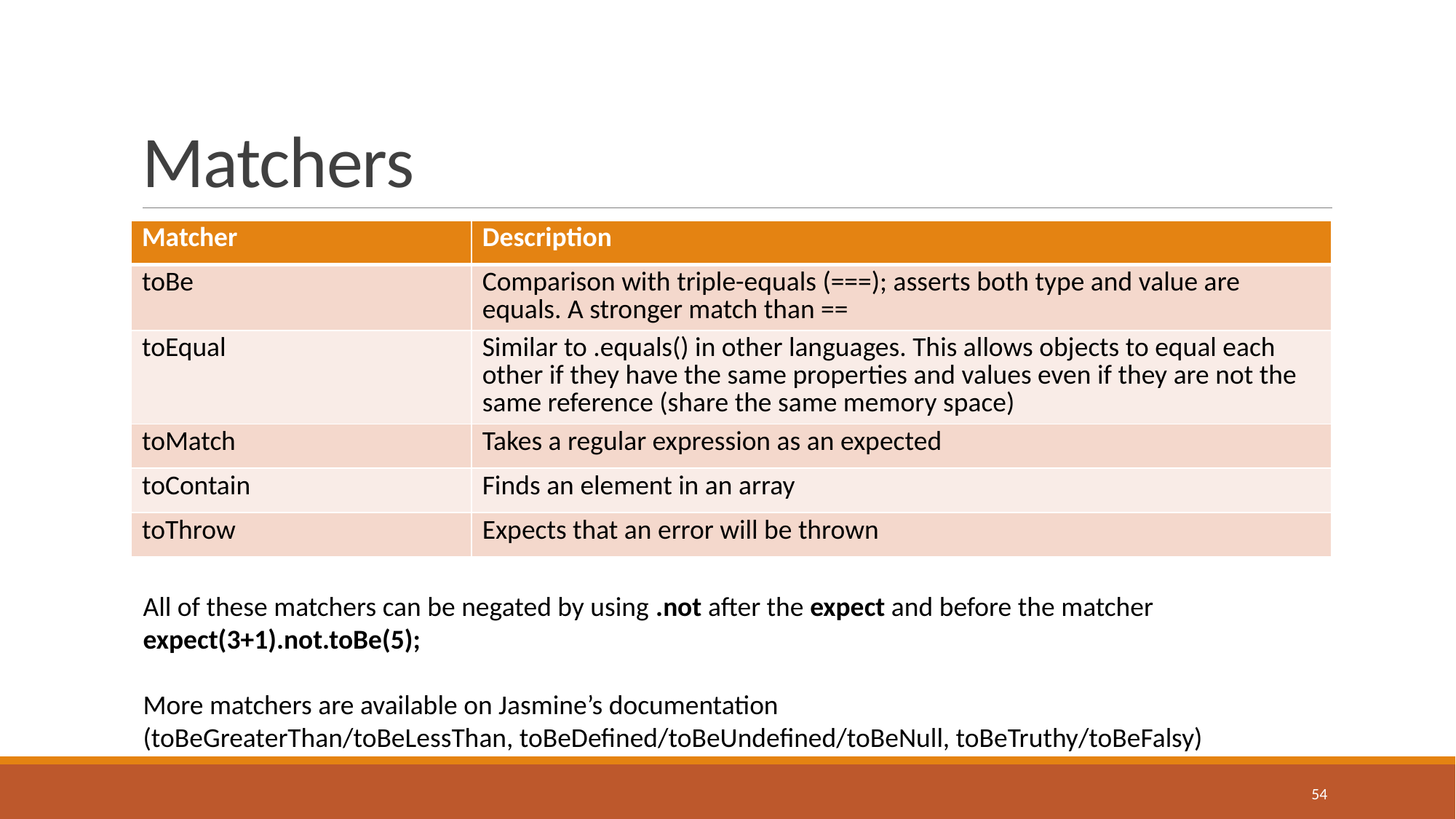

# Matchers
| Matcher | Description |
| --- | --- |
| toBe | Comparison with triple-equals (===); asserts both type and value are equals. A stronger match than == |
| toEqual | Similar to .equals() in other languages. This allows objects to equal each other if they have the same properties and values even if they are not the same reference (share the same memory space) |
| toMatch | Takes a regular expression as an expected |
| toContain | Finds an element in an array |
| toThrow | Expects that an error will be thrown |
All of these matchers can be negated by using .not after the expect and before the matcher
expect(3+1).not.toBe(5);

More matchers are available on Jasmine’s documentation
(toBeGreaterThan/toBeLessThan, toBeDefined/toBeUndefined/toBeNull, toBeTruthy/toBeFalsy)
54